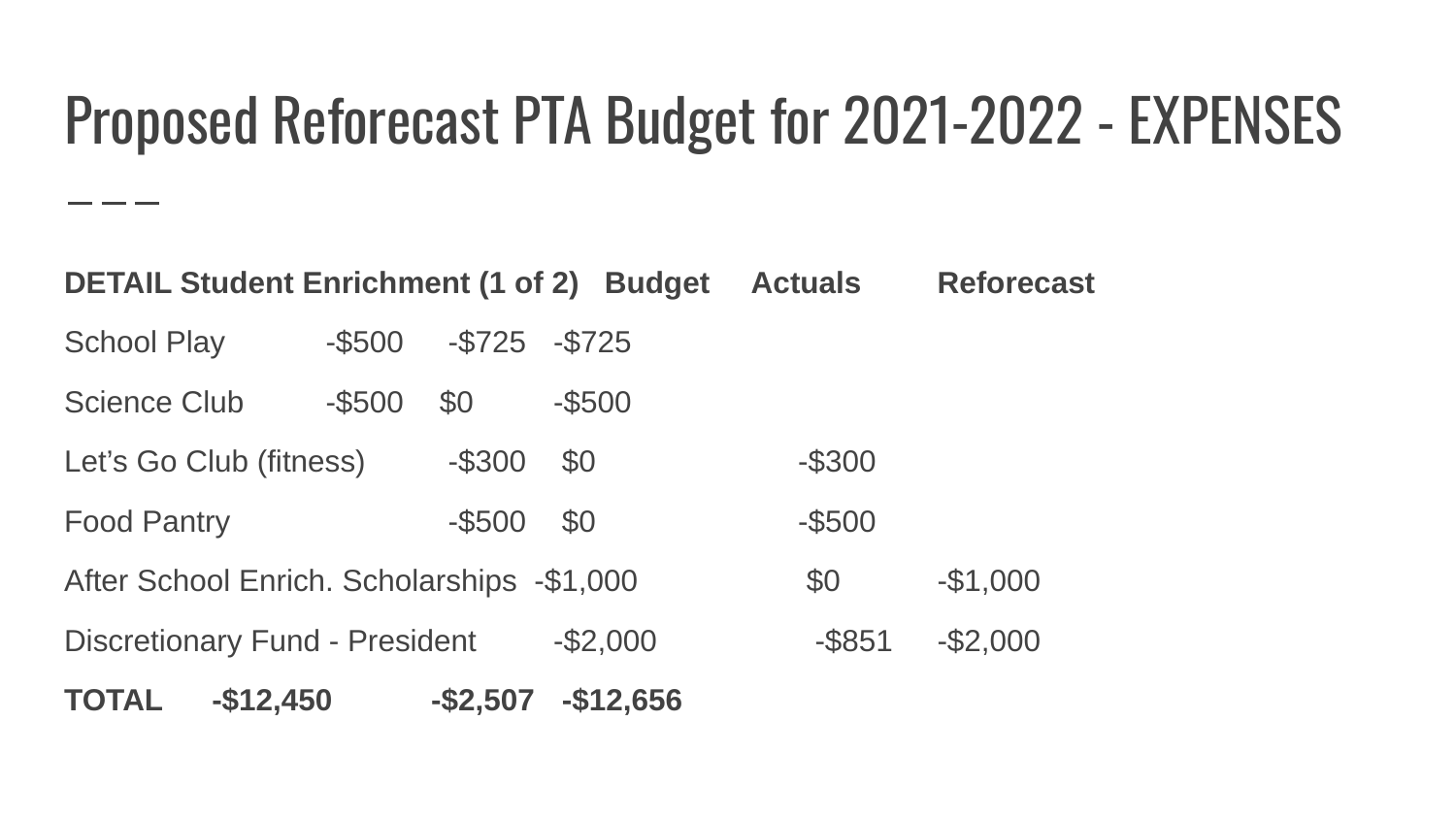

# Proposed Reforecast PTA Budget for 2021-2022 - EXPENSES
DETAIL Student Enrichment (1 of 2)   Budget     Actuals	  Reforecast
School Play							  -$500		  -$725			-$725
Science Club						  -$500			 $0			-$500
Let’s Go Club (fitness)     		  -$300			 $0			-$300
Food Pantry						   	  -$500			 $0			-$500
After School Enrich. Scholarships  -$1,000			 $0		  -$1,000
Discretionary Fund - President		-$2,000		  -$851		  -$2,000
TOTAL							   -$12,450		-$2,507		 -$12,656